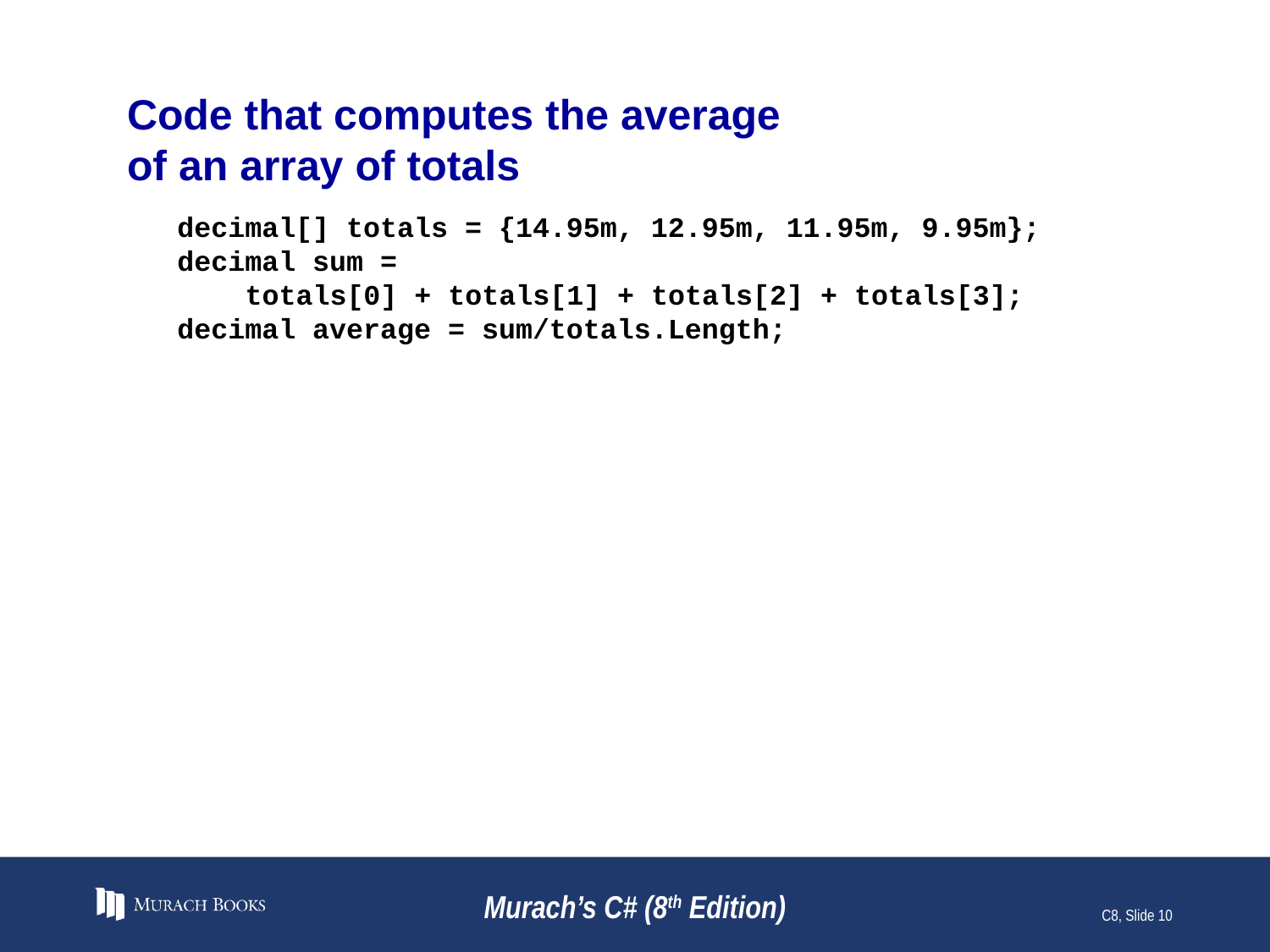

# Code that computes the average of an array of totals
decimal[] totals = {14.95m, 12.95m, 11.95m, 9.95m};
decimal sum =
    totals[0] + totals[1] + totals[2] + totals[3];
decimal average = sum/totals.Length;

Murach’s C# (8th Edition)

C8, Slide 10